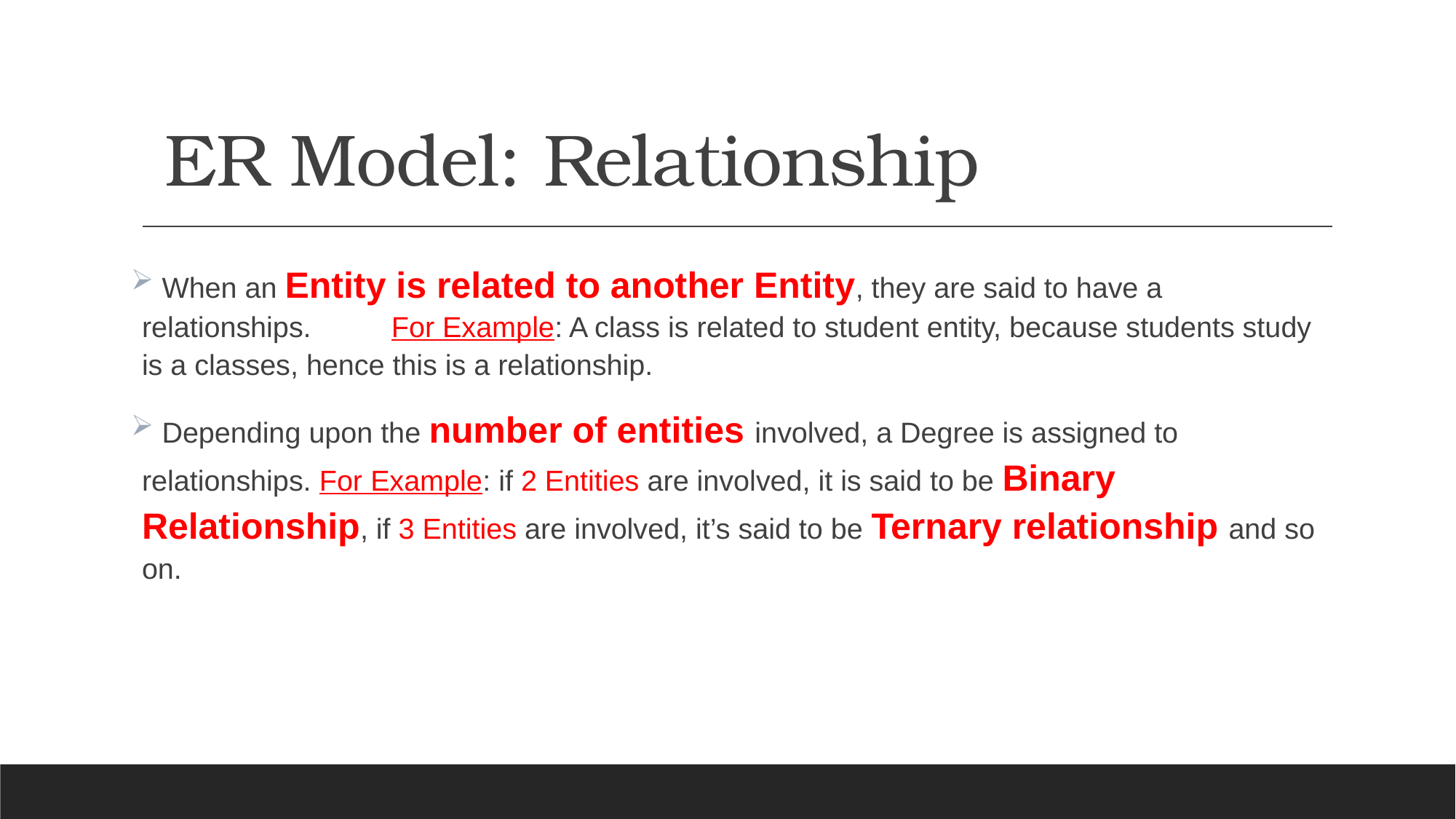

# ER Model: Relationship
 When an Entity is related to another Entity, they are said to have a relationships.          For Example: A class is related to student entity, because students study is a classes, hence this is a relationship.
 Depending upon the number of entities involved, a Degree is assigned to relationships. For Example: if 2 Entities are involved, it is said to be Binary Relationship, if 3 Entities are involved, it’s said to be Ternary relationship and so on.